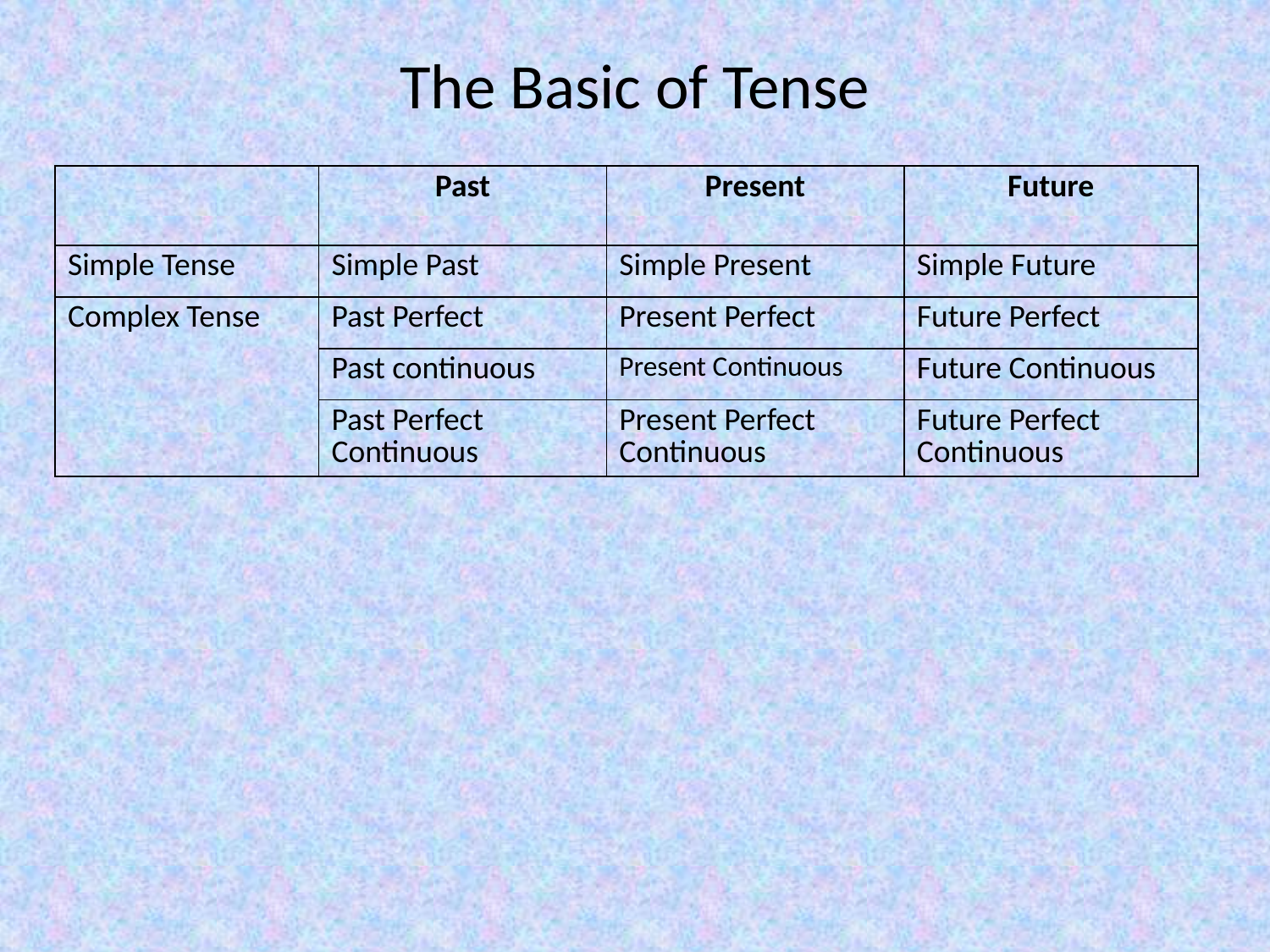

# The Basic of Tense
|  | Past | Present | Future |
| --- | --- | --- | --- |
| Simple Tense | Simple Past | Simple Present | Simple Future |
| Complex Tense | Past Perfect | Present Perfect | Future Perfect |
|  | Past continuous | Present Continuous | Future Continuous |
|  | Past Perfect Continuous | Present Perfect Continuous | Future Perfect Continuous |